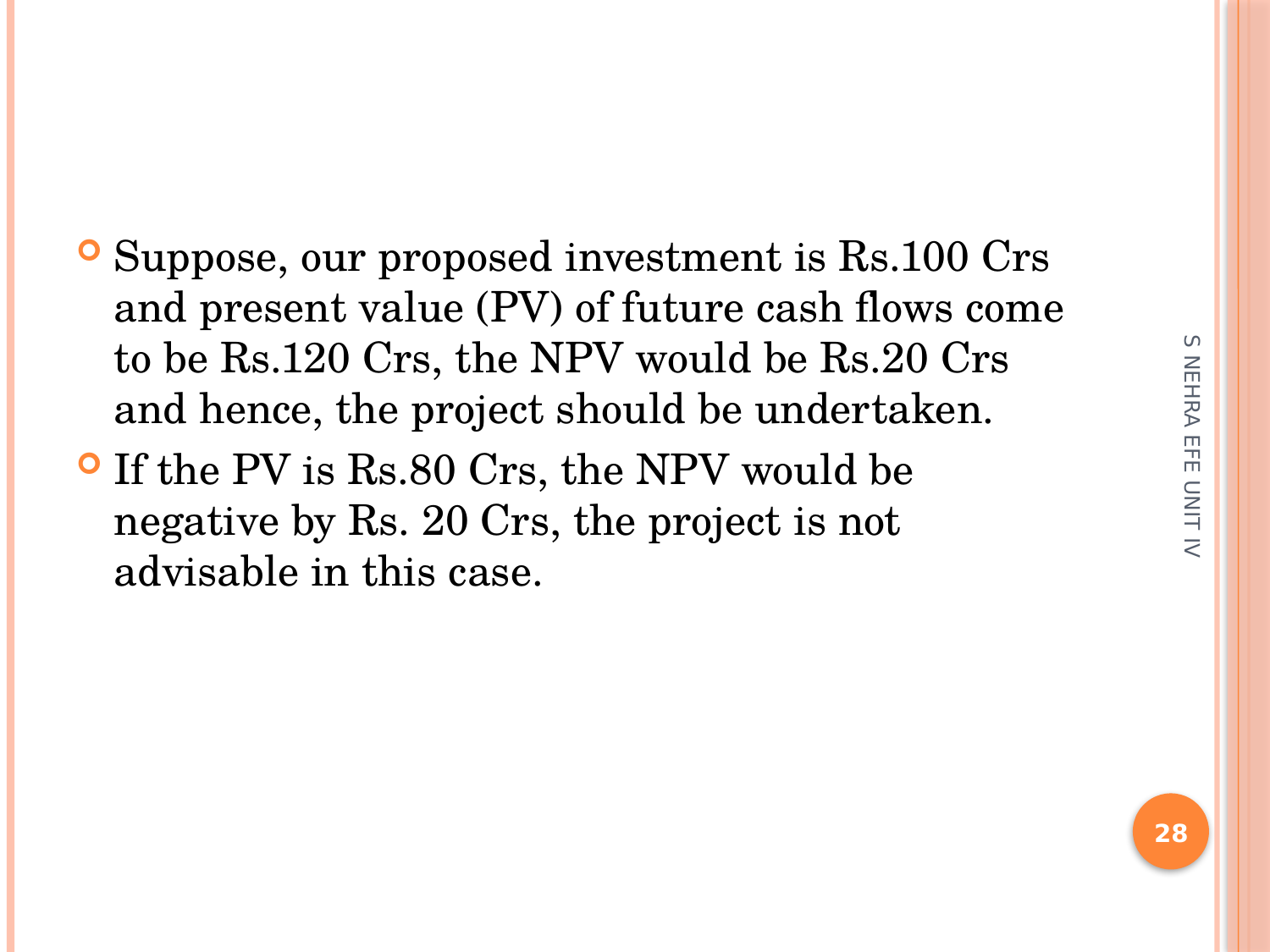

#
Suppose, our proposed investment is Rs.100 Crs and present value (PV) of future cash flows come to be Rs.120 Crs, the NPV would be Rs.20 Crs and hence, the project should be undertaken.
If the PV is Rs.80 Crs, the NPV would be negative by Rs. 20 Crs, the project is not advisable in this case.
S NEHRA EFE UNIT IV
28